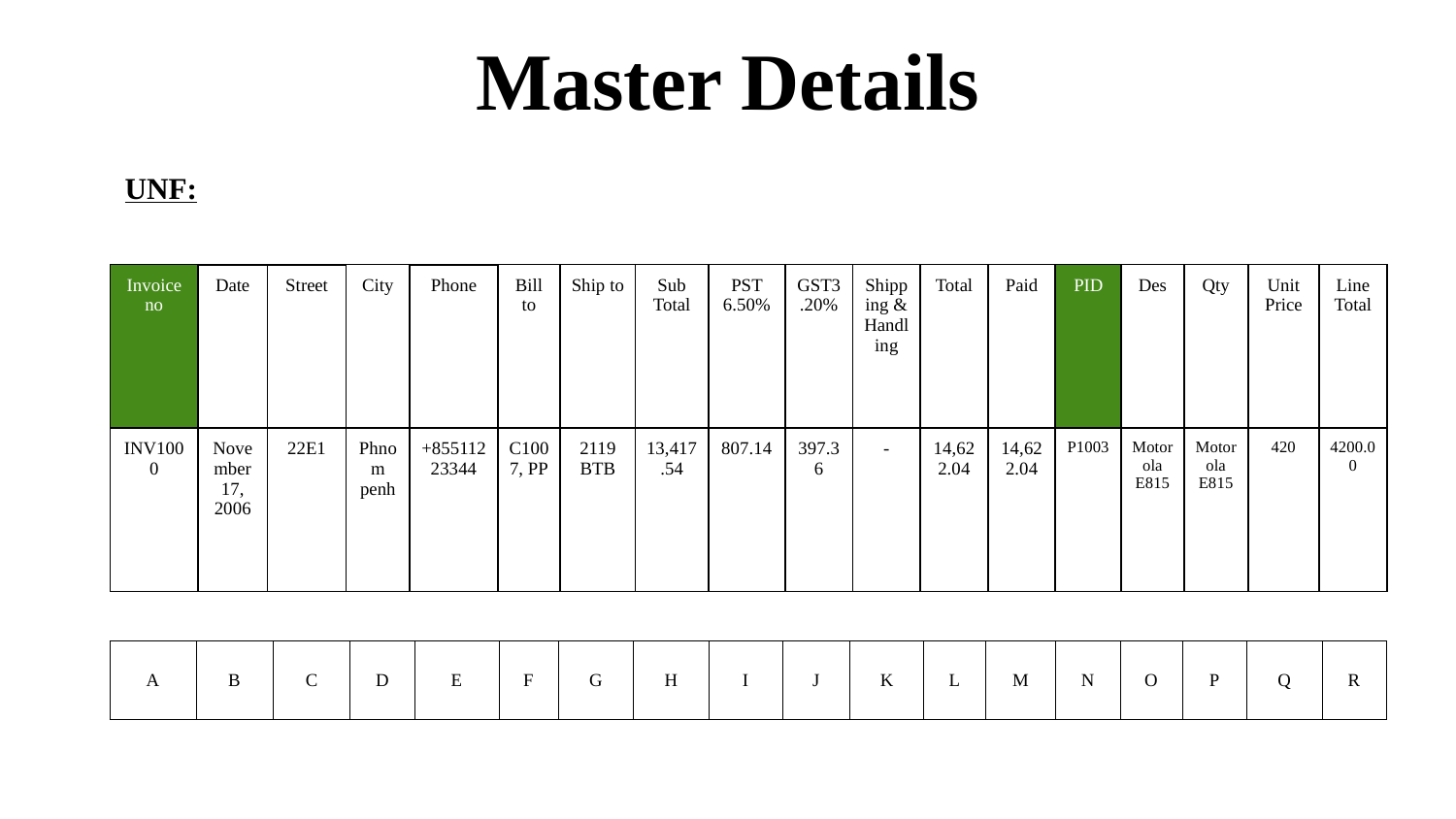

Master Details
UNF:
| Invoice no | Date | Street | City | Phone | Bill to | Ship to | Sub Total | PST 6.50% | GST3.20% | Shipping & Handling | Total | Paid | PID | Des | Qty | Unit Price | Line Total |
| --- | --- | --- | --- | --- | --- | --- | --- | --- | --- | --- | --- | --- | --- | --- | --- | --- | --- |
| INV1000 | November 17, 2006 | 22E1 | Phnom penh | +85511223344 | C1007, PP | 2119 BTB | 13,417.54 | 807.14 | 397.36 | - | 14,622.04 | 14,622.04 | P1003 | Motorola E815 | Motorola E815 | 420 | 4200.00 |
| A | B | C | D | E | F | G | H | I | J | K | L | M | N | O | P | Q | R |
| --- | --- | --- | --- | --- | --- | --- | --- | --- | --- | --- | --- | --- | --- | --- | --- | --- | --- |